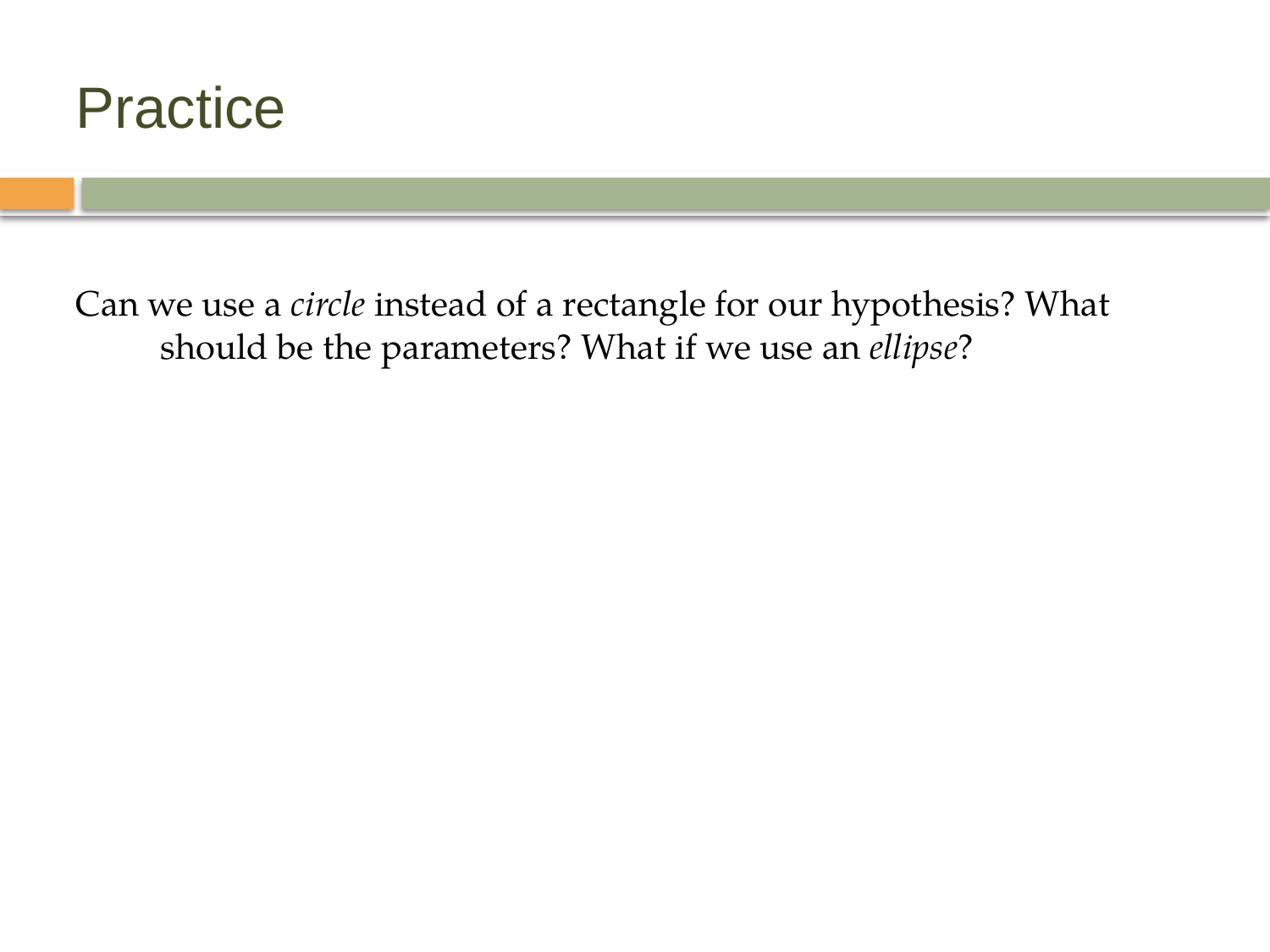

# Practice
Can we use a circle instead of a rectangle for our hypothesis? What should be the parameters? What if we use an ellipse?
27